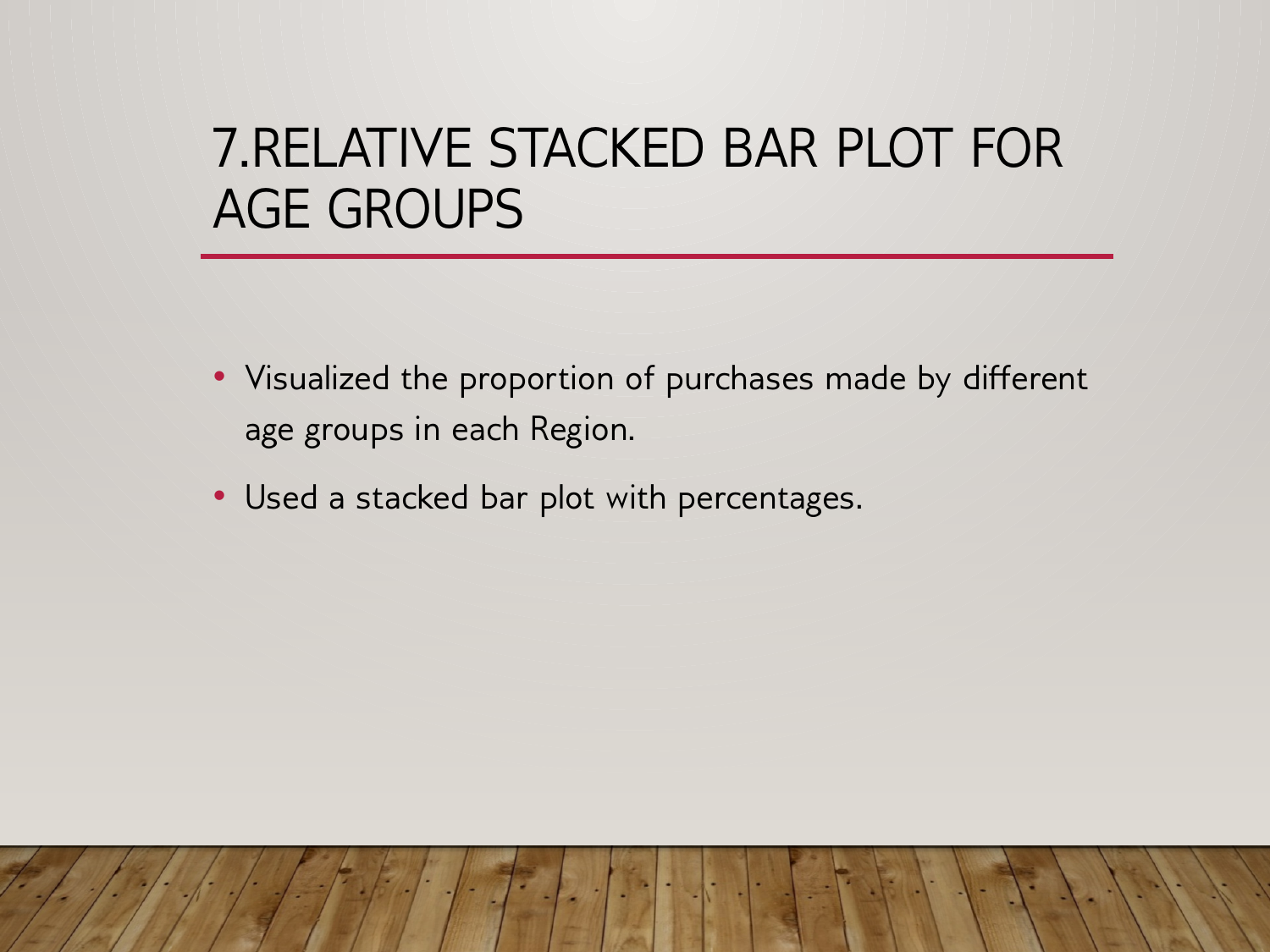

# 7.Relative Stacked Bar Plot for Age Groups

Visualized the proportion of purchases made by different age groups in each Region.
Used a stacked bar plot with percentages.